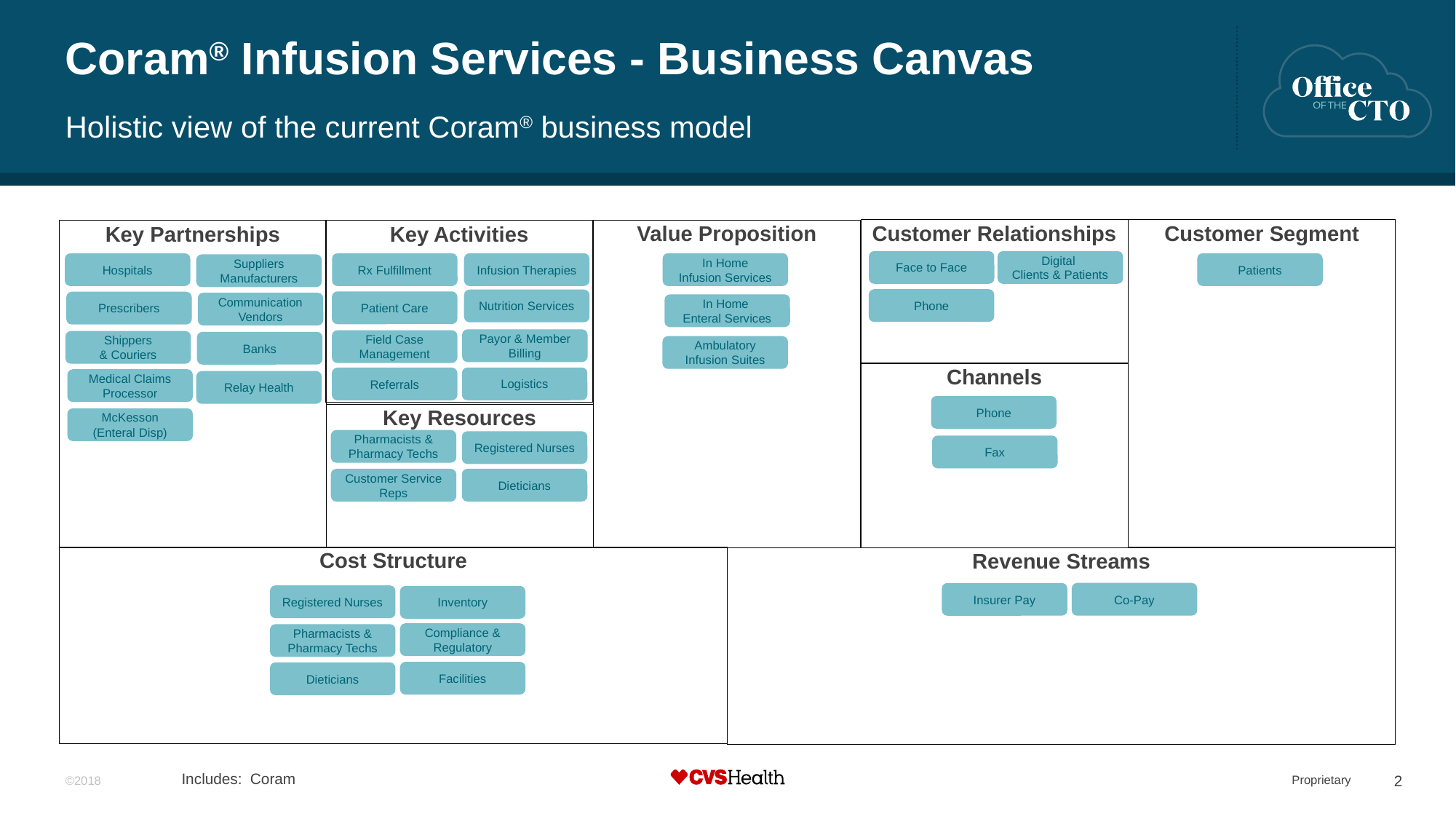

# Coram® Infusion Services - Business Canvas
Holistic view of the current Coram® business model
Customer Relationships
Customer Segment
Value Proposition
Key Partnerships
Key Activities
Face to Face
Digital
Clients & Patients
Infusion Therapies
In Home
Infusion Services
Patients
Rx Fulfillment
Hospitals
Suppliers
Manufacturers
Phone
Nutrition Services
Patient Care
Prescribers
Communication Vendors
In Home
Enteral Services
Payor & Member Billing
Field Case Management
Shippers
& Couriers
Banks
Ambulatory Infusion Suites
Channels
Logistics
Referrals
Medical Claims Processor
Relay Health
Phone
Key Resources
McKesson (Enteral Disp)
Pharmacists & Pharmacy Techs
Registered Nurses

Fax
Dieticians
Customer Service Reps
Cost Structure
Revenue Streams
Co-Pay
Insurer Pay
Registered Nurses
Inventory
Compliance & Regulatory
Pharmacists & Pharmacy Techs
Facilities
Dieticians
Includes:  Coram